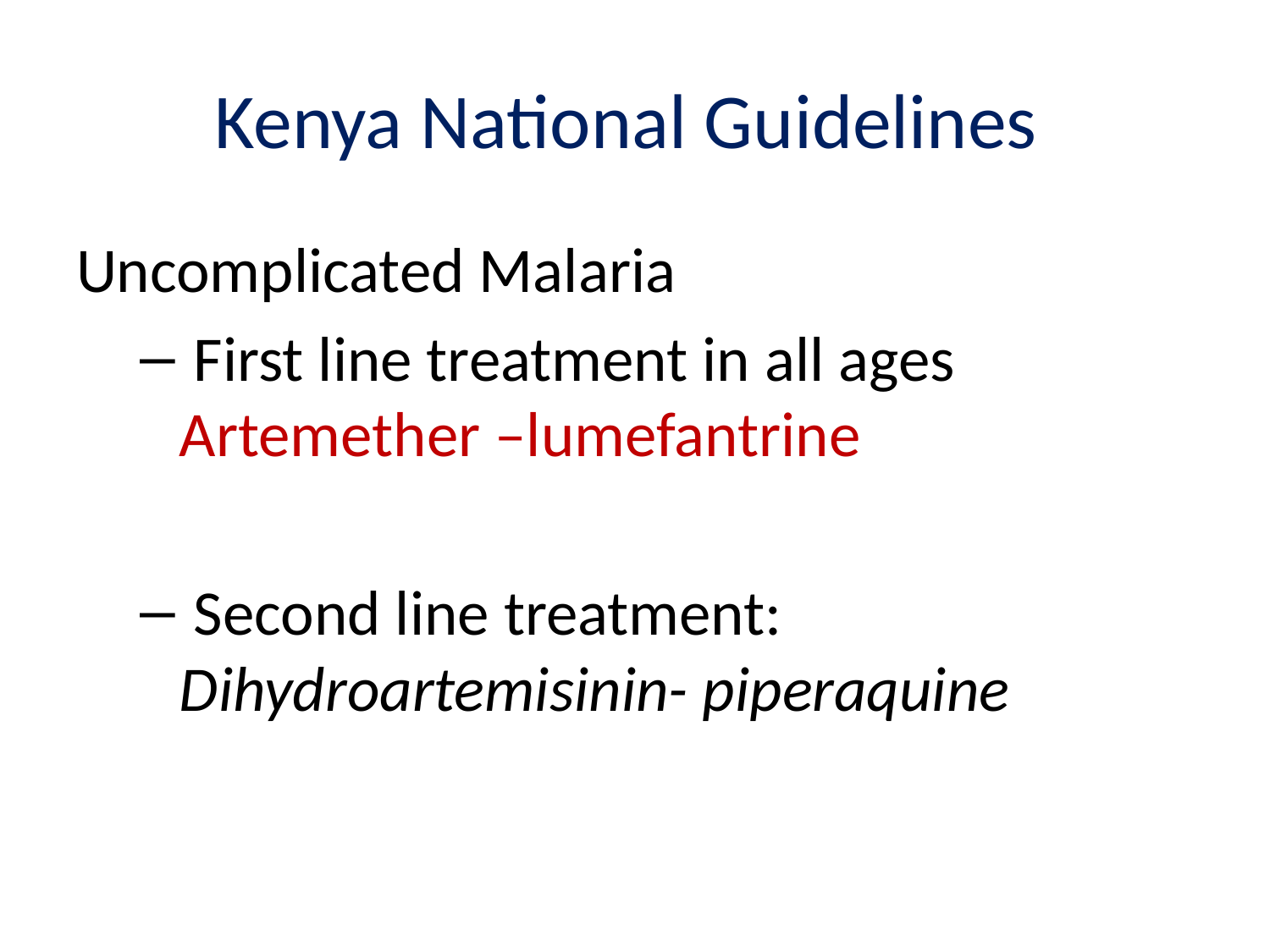

# Kenya National Guidelines
Uncomplicated Malaria
 First line treatment in all ages  Artemether –lumefantrine

 Second line treatment: Dihydroartemisinin- piperaquine